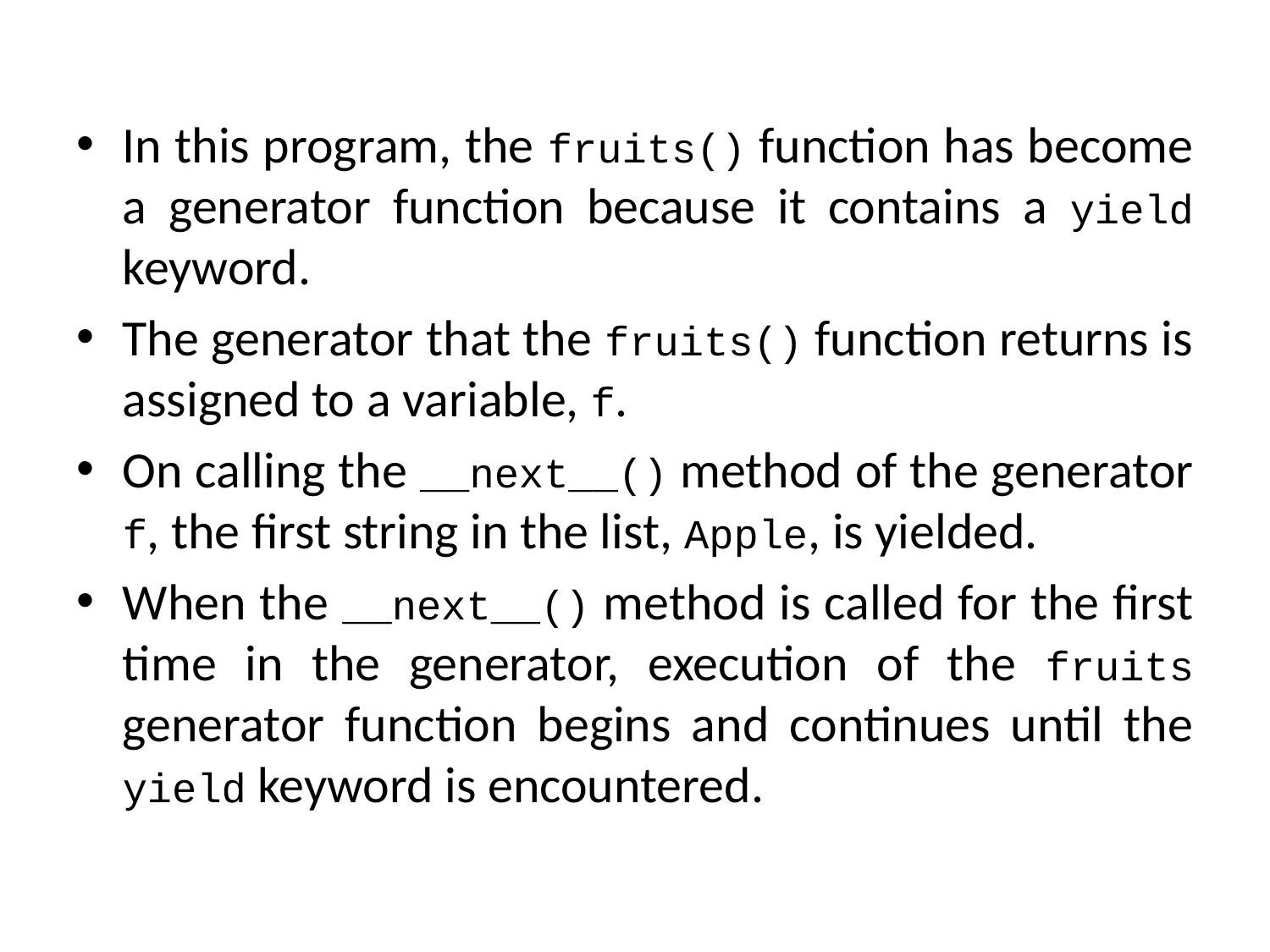

In this program, the fruits() function has become a generator function because it contains a yield keyword.
The generator that the fruits() function returns is assigned to a variable, f.
On calling the __next__() method of the generator f, the first string in the list, Apple, is yielded.
When the __next__() method is called for the first time in the generator, execution of the fruits generator function begins and continues until the yield keyword is encountered.